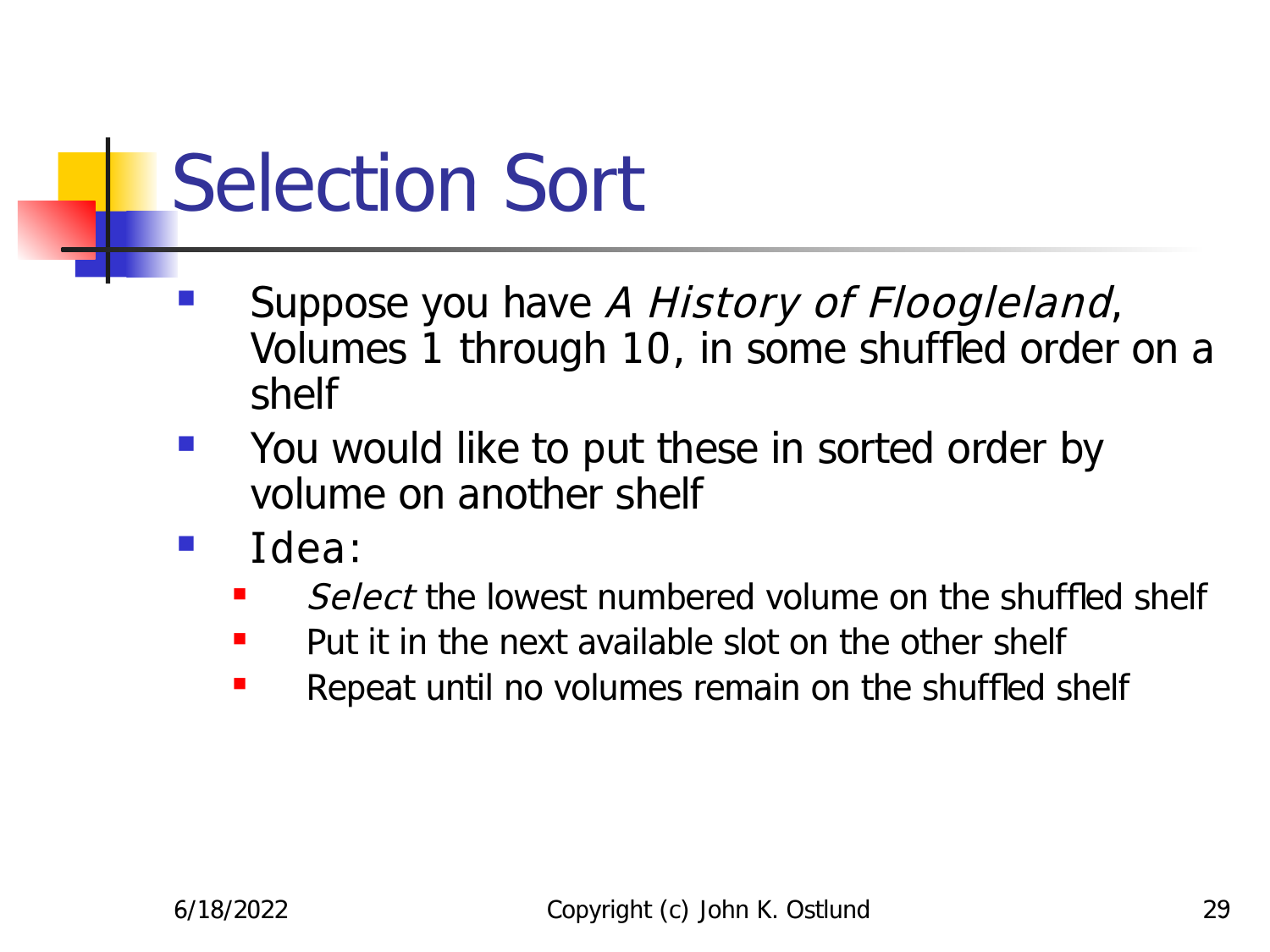

# Selection Sort
Suppose you have A History of Floogleland, Volumes 1 through 10, in some shuffled order on a shelf
You would like to put these in sorted order by volume on another shelf
Idea:
Select the lowest numbered volume on the shuffled shelf
Put it in the next available slot on the other shelf
Repeat until no volumes remain on the shuffled shelf
6/18/2022
Copyright (c) John K. Ostlund
29